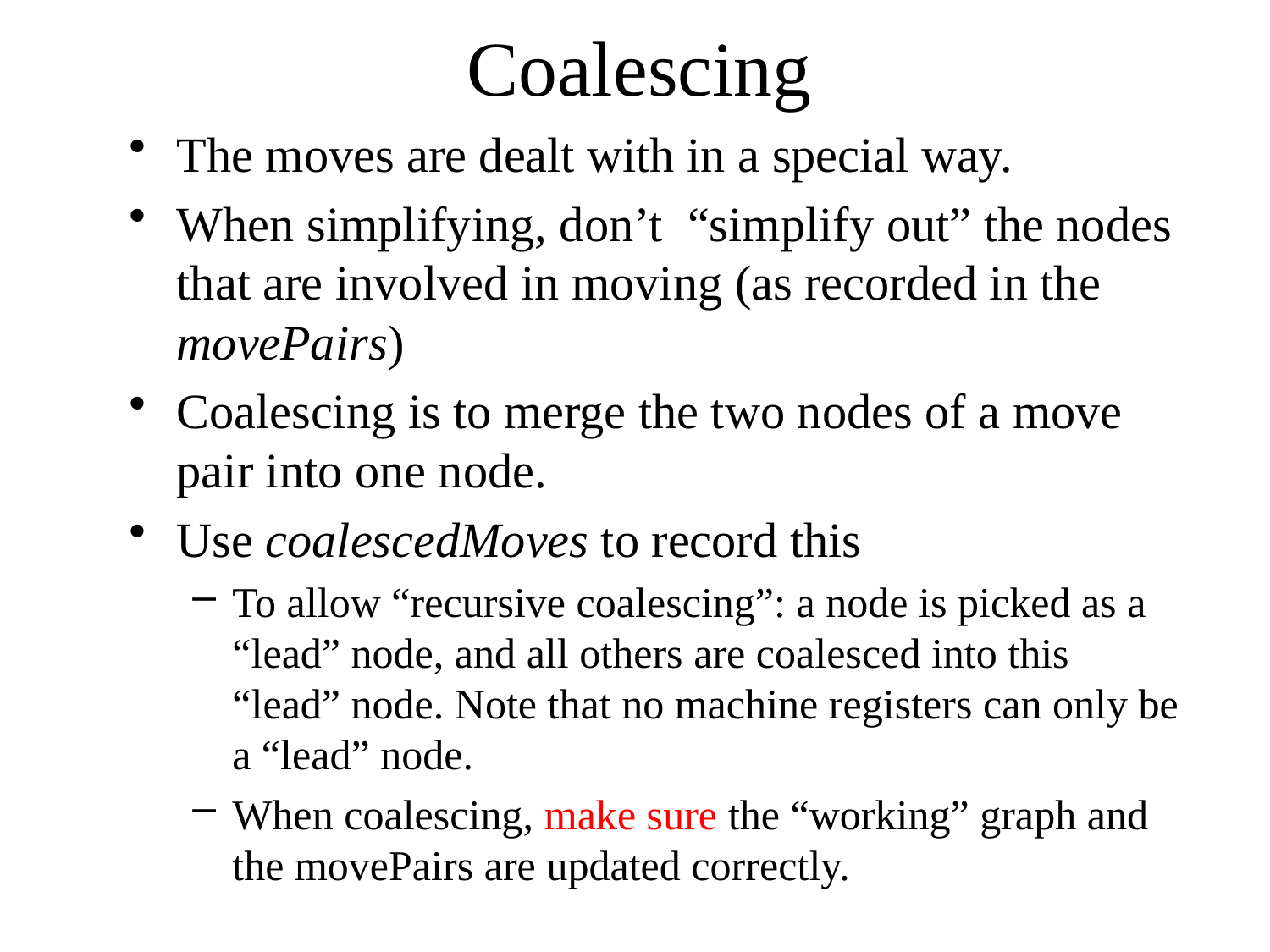

# Coalescing
The moves are dealt with in a special way.
When simplifying, don’t  “simplify out” the nodes that are involved in moving (as recorded in the movePairs)
Coalescing is to merge the two nodes of a move pair into one node.
Use coalescedMoves to record this
To allow “recursive coalescing”: a node is picked as a “lead” node, and all others are coalesced into this “lead” node. Note that no machine registers can only be a “lead” node.
When coalescing, make sure the “working” graph and the movePairs are updated correctly.